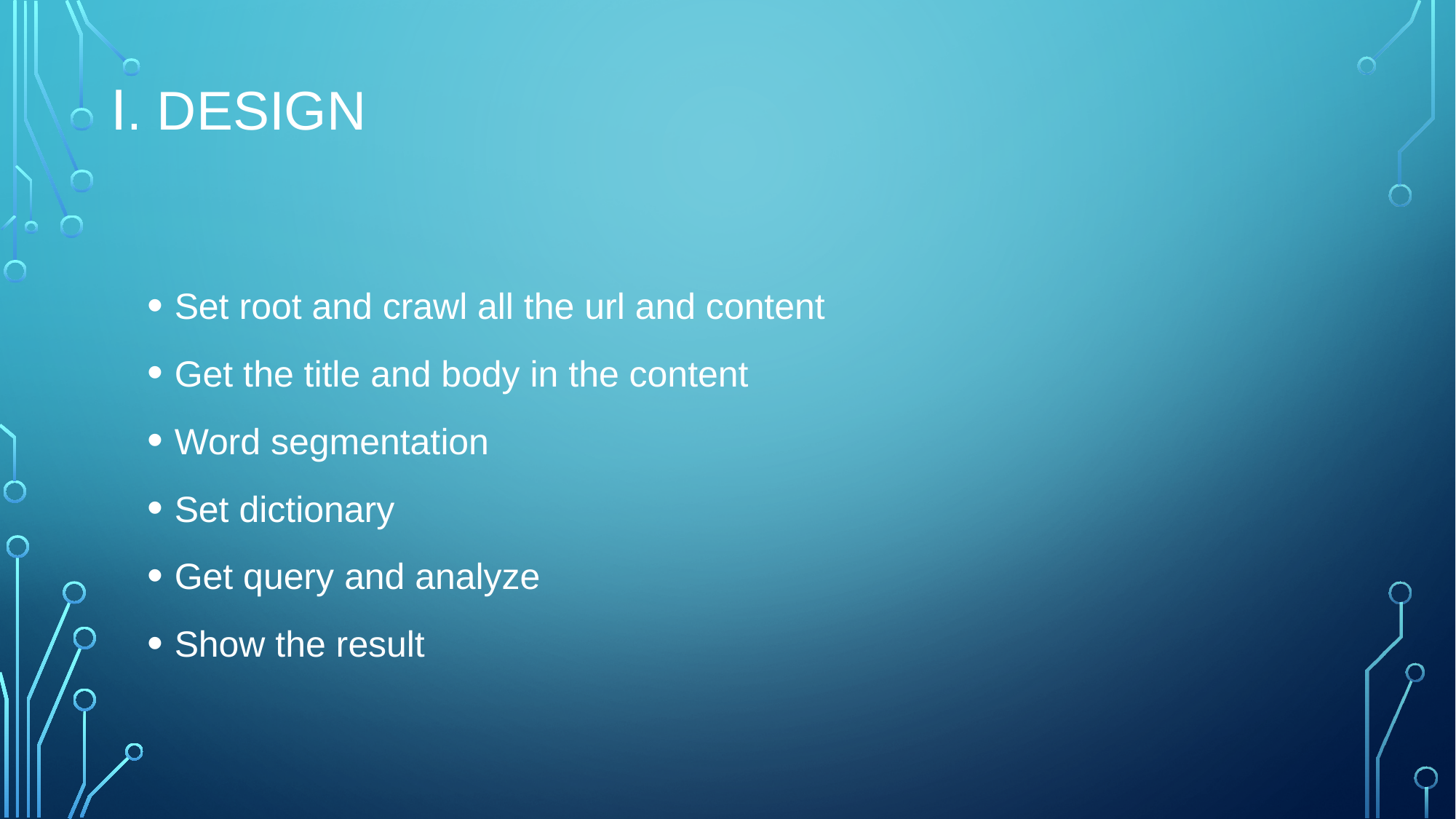

# Ⅰ. design
Set root and crawl all the url and content
Get the title and body in the content
Word segmentation
Set dictionary
Get query and analyze
Show the result